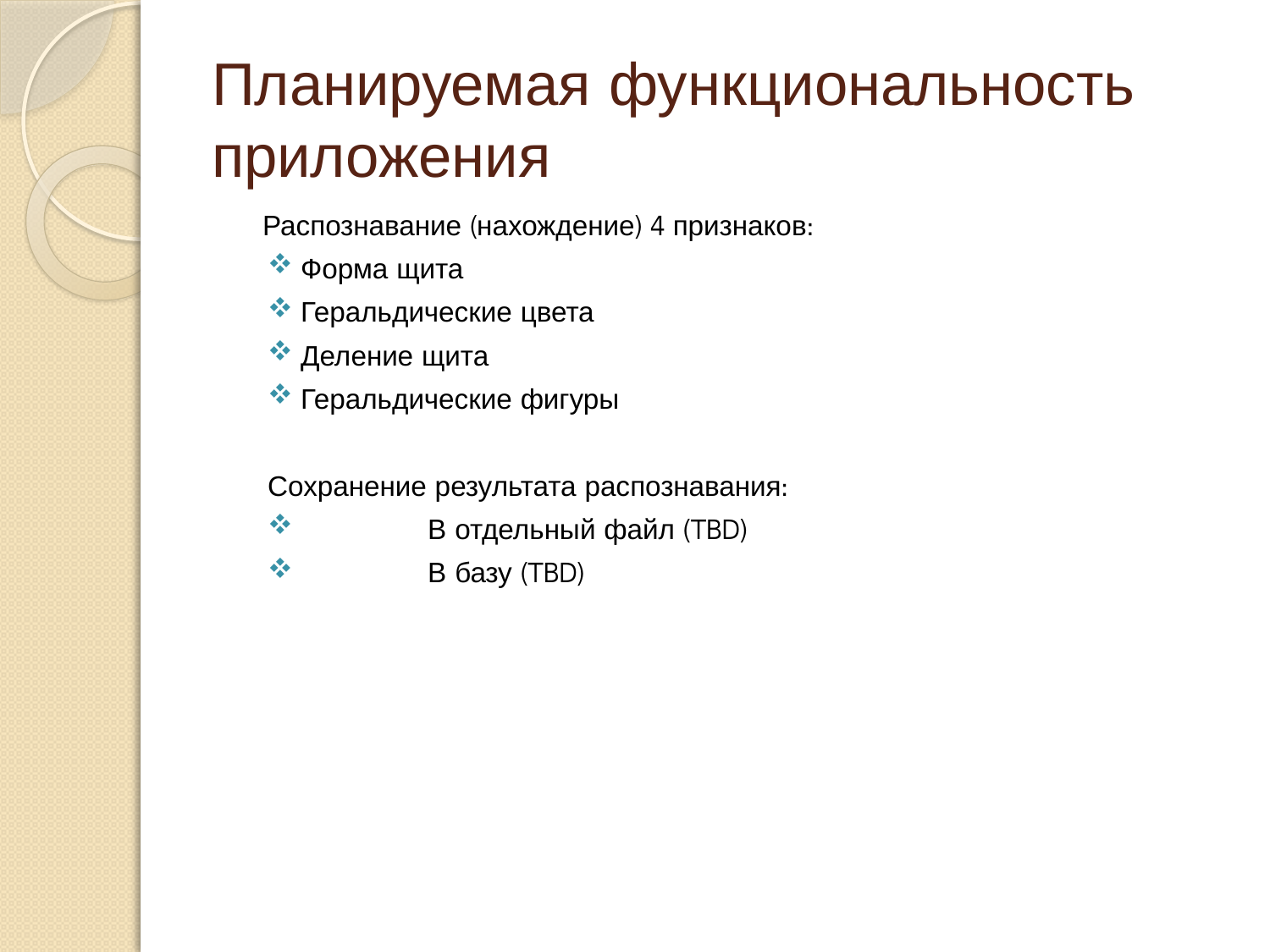

# Планируемая функциональность приложения
	Распознавание (нахождение) 4 признаков:
Форма щита
Геральдические цвета
Деление щита
Геральдические фигуры

Сохранение результата распознавания:
	В отдельный файл (TBD)
	В базу (TBD)